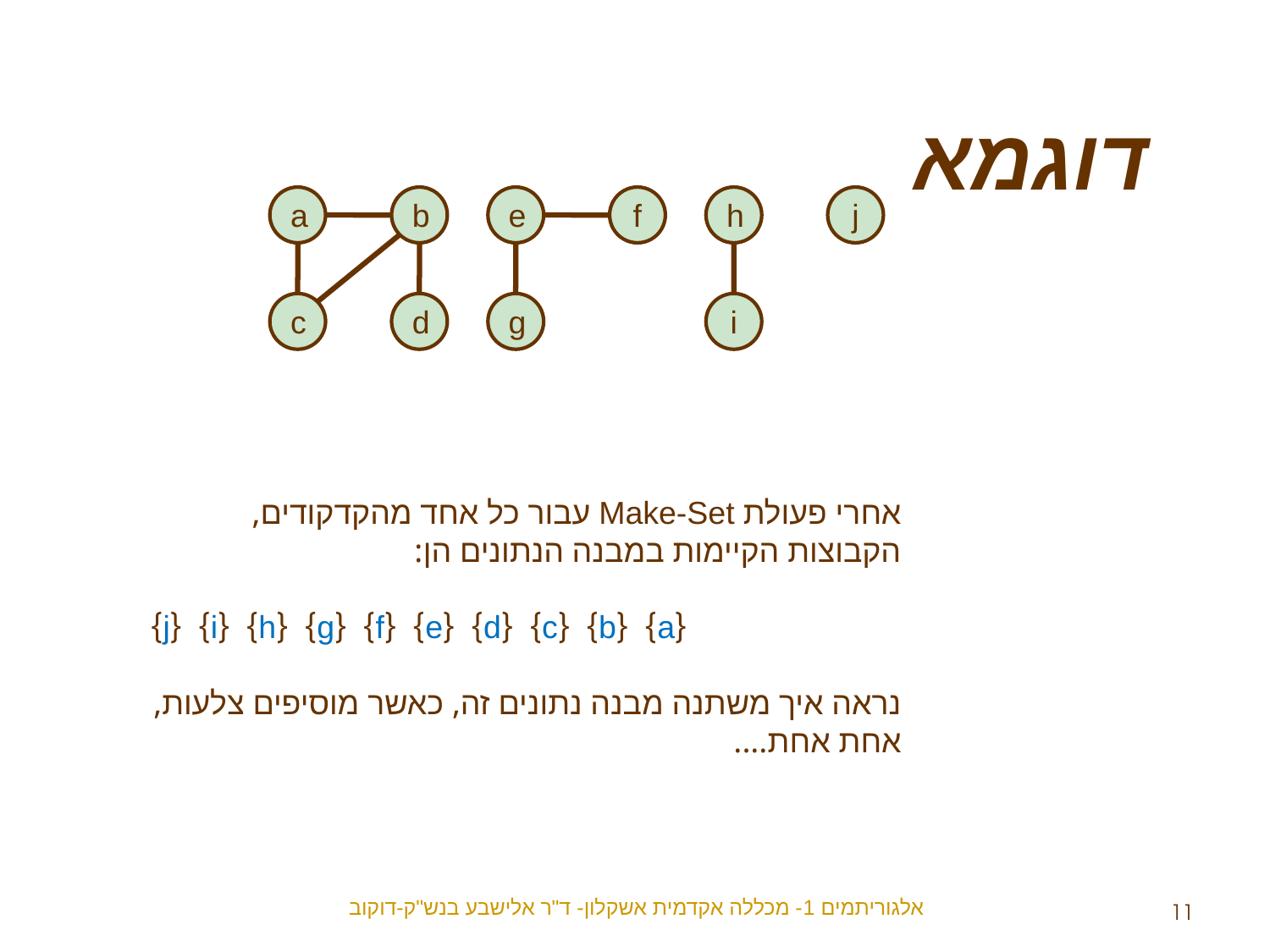

דוגמא
a
b
c
d
e
f
g
h
j
i
אחרי פעולת Make-Set עבור כל אחד מהקדקודים, הקבוצות הקיימות במבנה הנתונים הן:

{a}  {b}  {c}  {d}  {e}  {f}  {g}  {h}  {i}  {j}

נראה איך משתנה מבנה נתונים זה, כאשר מוסיפים צלעות, אחת אחת....

אלגוריתמים 1- מכללה אקדמית אשקלון- ד"ר אלישבע בנש"ק-דוקוב
11